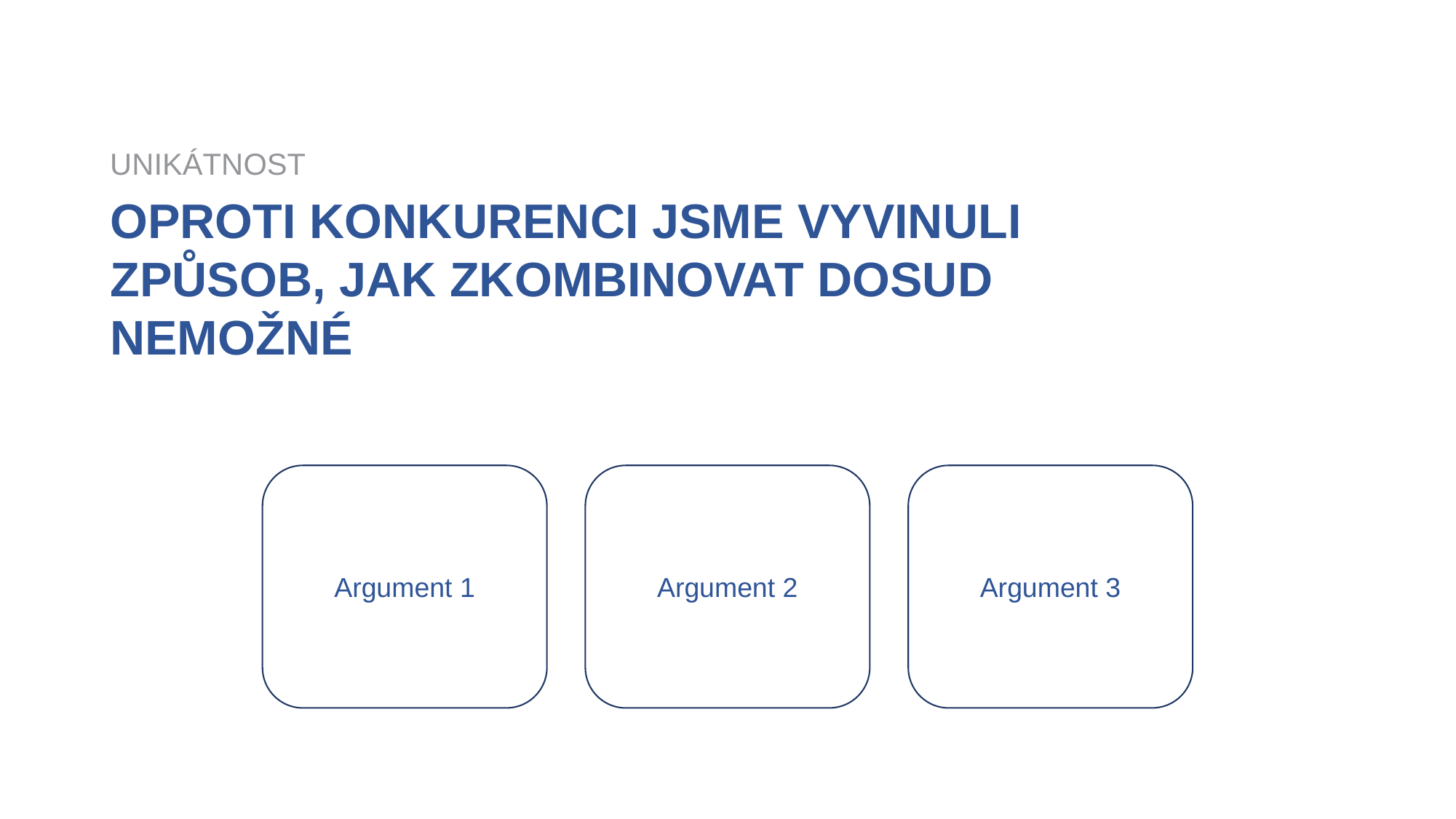

UNIKÁTNOST
OPROTI KONKURENCI JSME VYVINULI ZPŮSOB, JAK ZKOMBINOVAT DOSUD NEMOŽNÉ
Argument 1
Argument 2
Argument 3